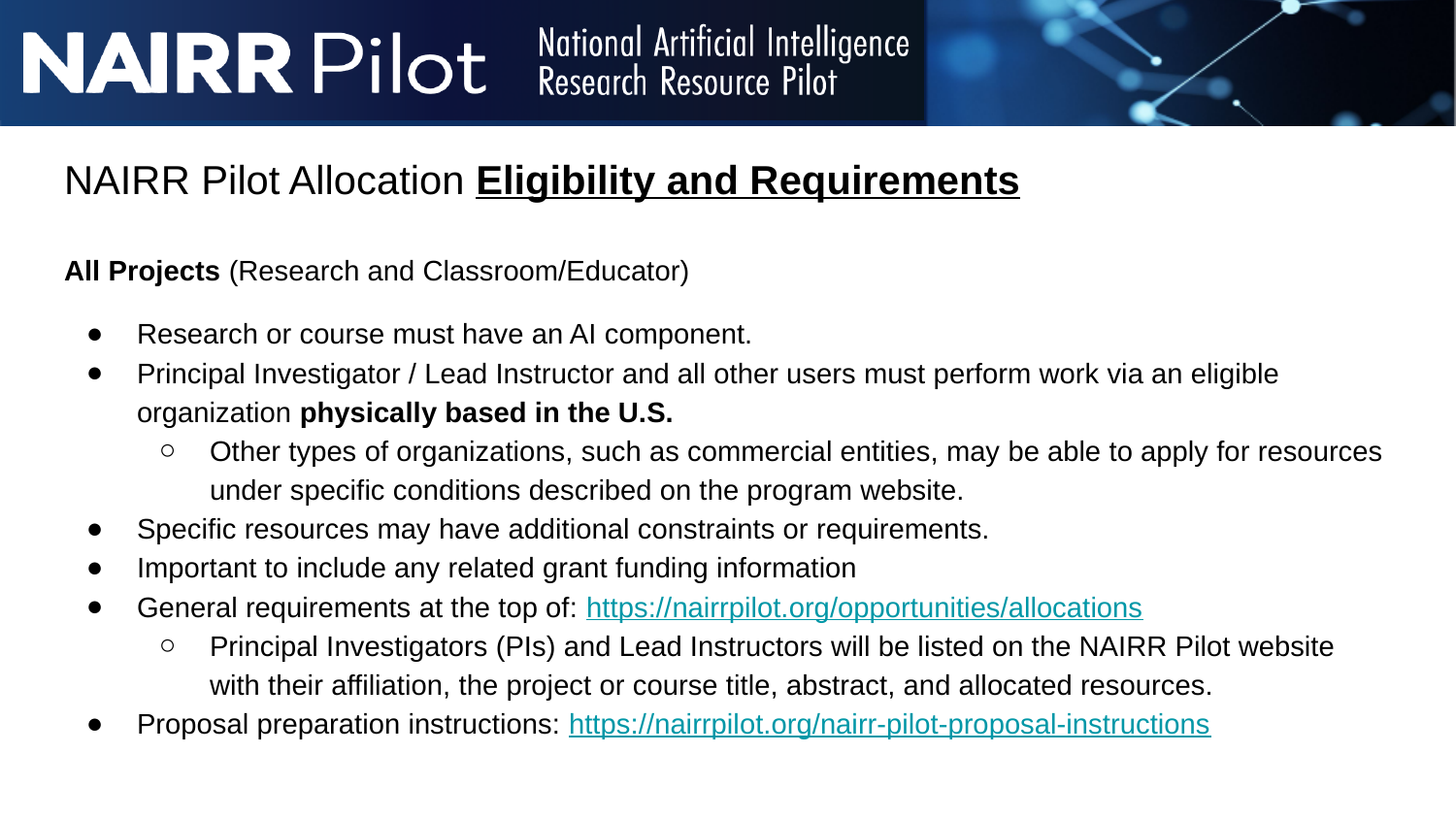

# NAIRR Pilot Allocation Eligibility and Requirements
All Projects (Research and Classroom/Educator)
Research or course must have an AI component.
Principal Investigator / Lead Instructor and all other users must perform work via an eligible organization physically based in the U.S.
Other types of organizations, such as commercial entities, may be able to apply for resources under specific conditions described on the program website.
Specific resources may have additional constraints or requirements.
Important to include any related grant funding information
General requirements at the top of: https://nairrpilot.org/opportunities/allocations
Principal Investigators (PIs) and Lead Instructors will be listed on the NAIRR Pilot website with their affiliation, the project or course title, abstract, and allocated resources.
Proposal preparation instructions: https://nairrpilot.org/nairr-pilot-proposal-instructions